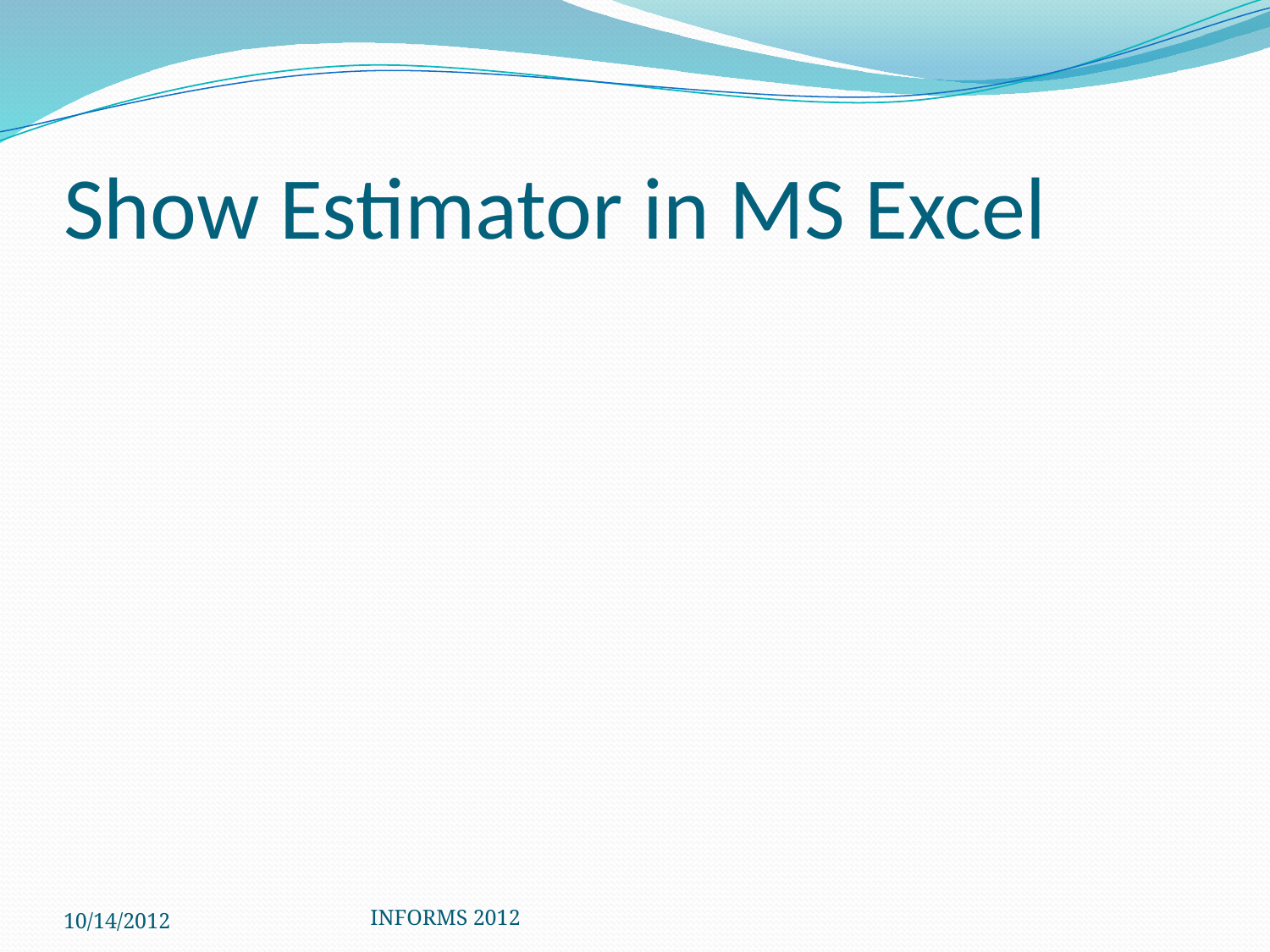

# Show Estimator in MS Excel

10/14/2012
INFORMS 2012